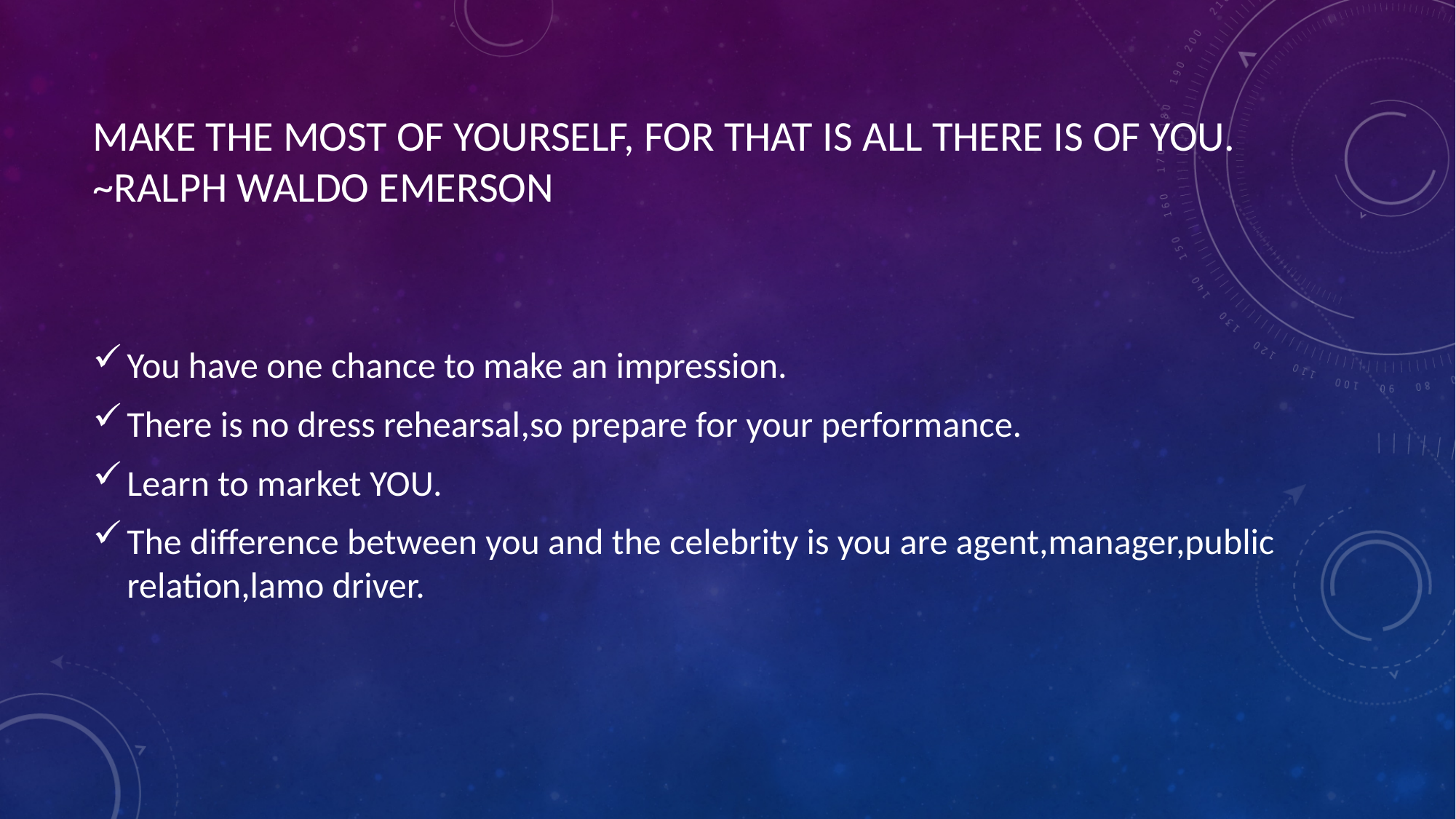

# make the most of yourself, for that is all there is of you. ~Ralph waldo emerson
You have one chance to make an impression.
There is no dress rehearsal,so prepare for your performance.
Learn to market YOU.
The difference between you and the celebrity is you are agent,manager,public relation,lamo driver.